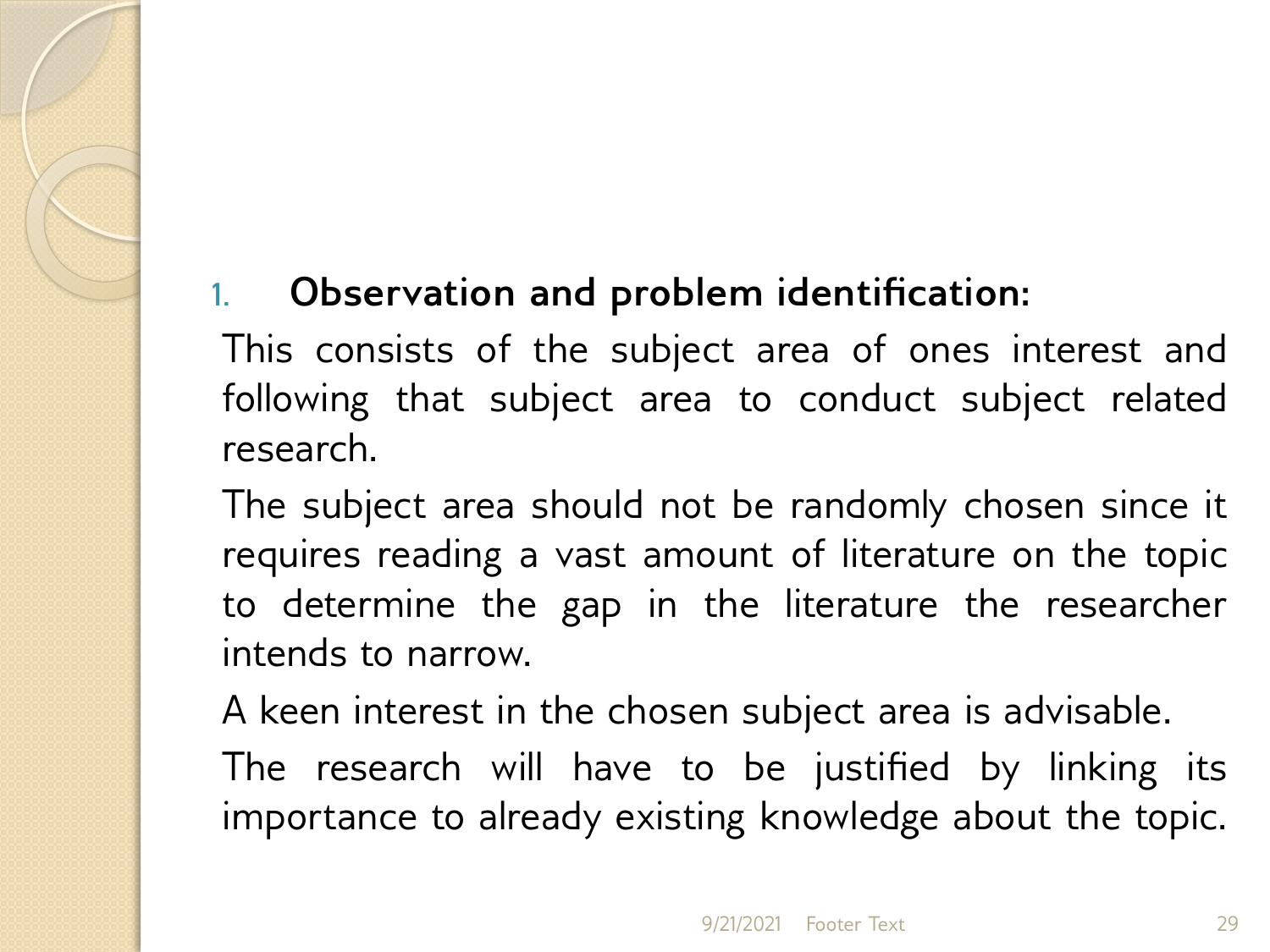

#

Observation and problem identification:
This consists of the subject area of ones interest and following that subject area to conduct subject related research.
The subject area should not be randomly chosen since it requires reading a vast amount of literature on the topic to determine the gap in the literature the researcher intends to narrow.
A keen interest in the chosen subject area is advisable.
The research will have to be justified by linking its importance to already existing knowledge about the topic.

9/21/2021
Footer Text
29